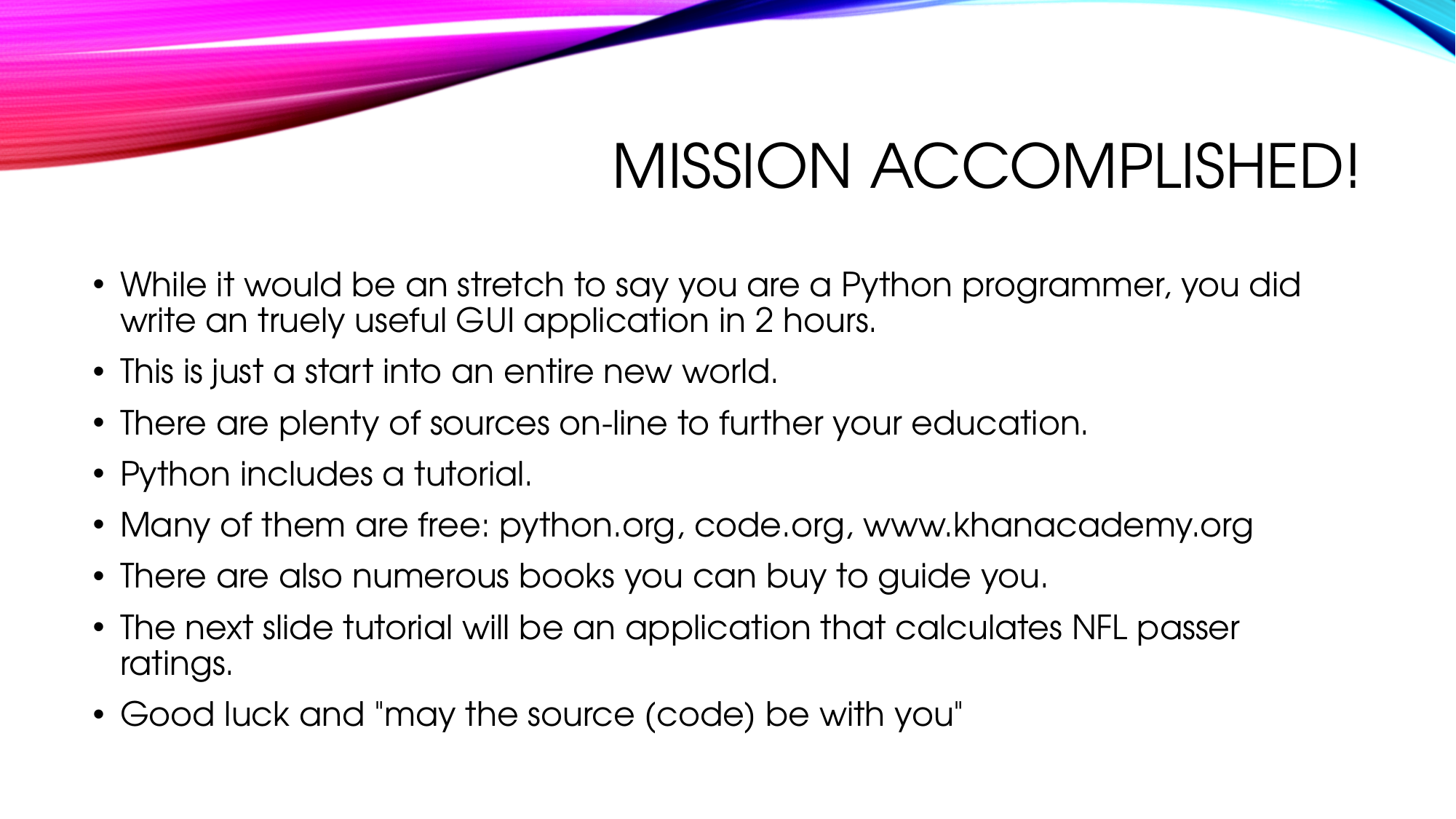

# mission accomplished!
While it would be an stretch to say you are a Python programmer, you did write an truely useful GUI application in 2 hours.
This is just a start into an entire new world.
There are plenty of sources on-line to further your education.
Python includes a tutorial.
Many of them are free: python.org, code.org, www.khanacademy.org
There are also numerous books you can buy to guide you.
The next slide tutorial will be an application that calculates NFL passer ratings.
Good luck and "may the source (code) be with you"